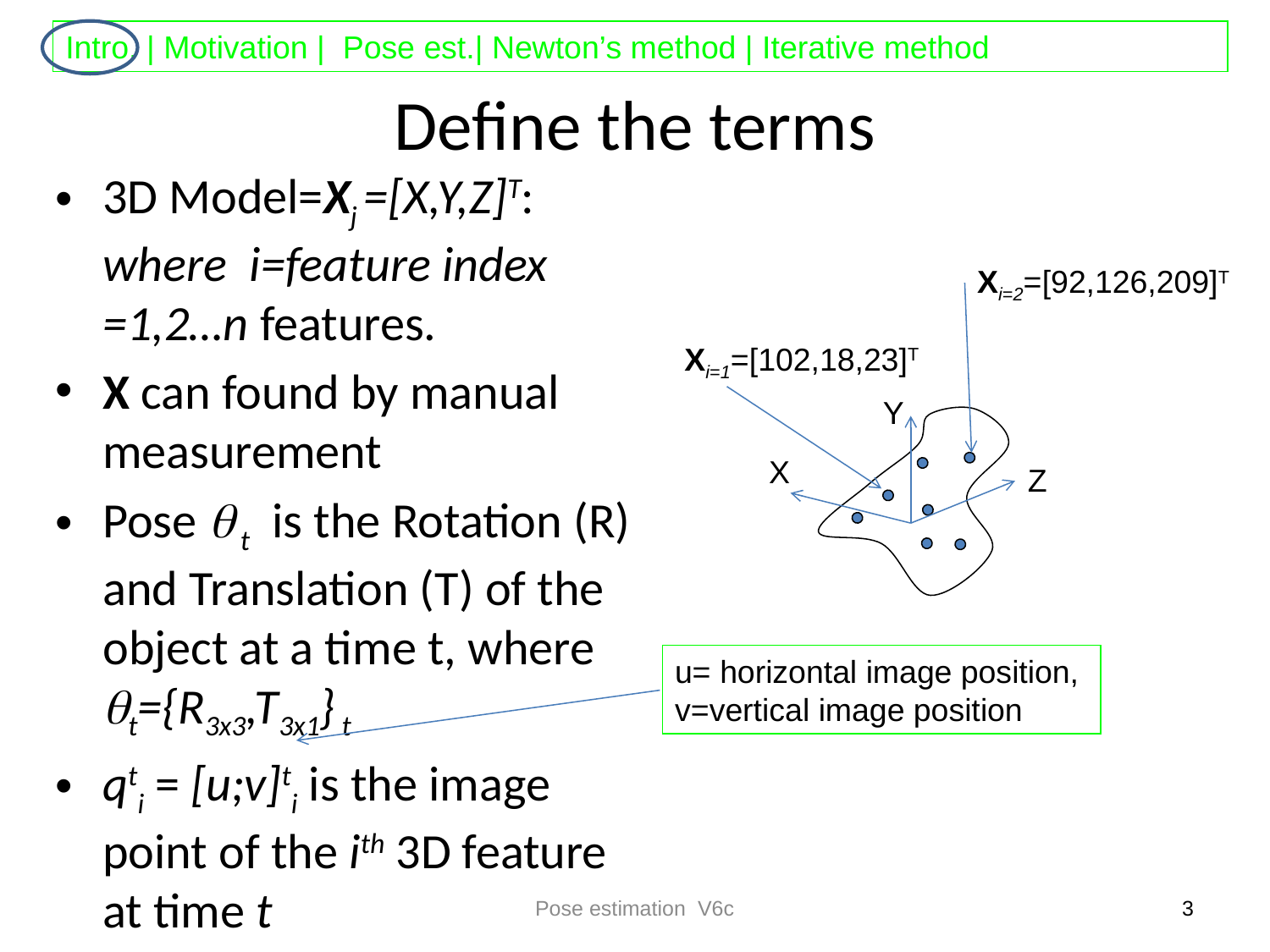

# Define the terms
3D Model=Xj =[X,Y,Z]T: where  i=feature index =1,2…n features.
X can found by manual measurement
Pose θ t  is the Rotation (R) and Translation (T) of the object at a time t, where θt={R3x3,T3x1} t
qti = [u;v]ti is the image point of the ith 3D feature at time t

Xi=2=[92,126,209]T
Xi=1=[102,18,23]T
Y

X
Z
u= horizontal image position,
v=vertical image position
Pose estimation  V6c
3